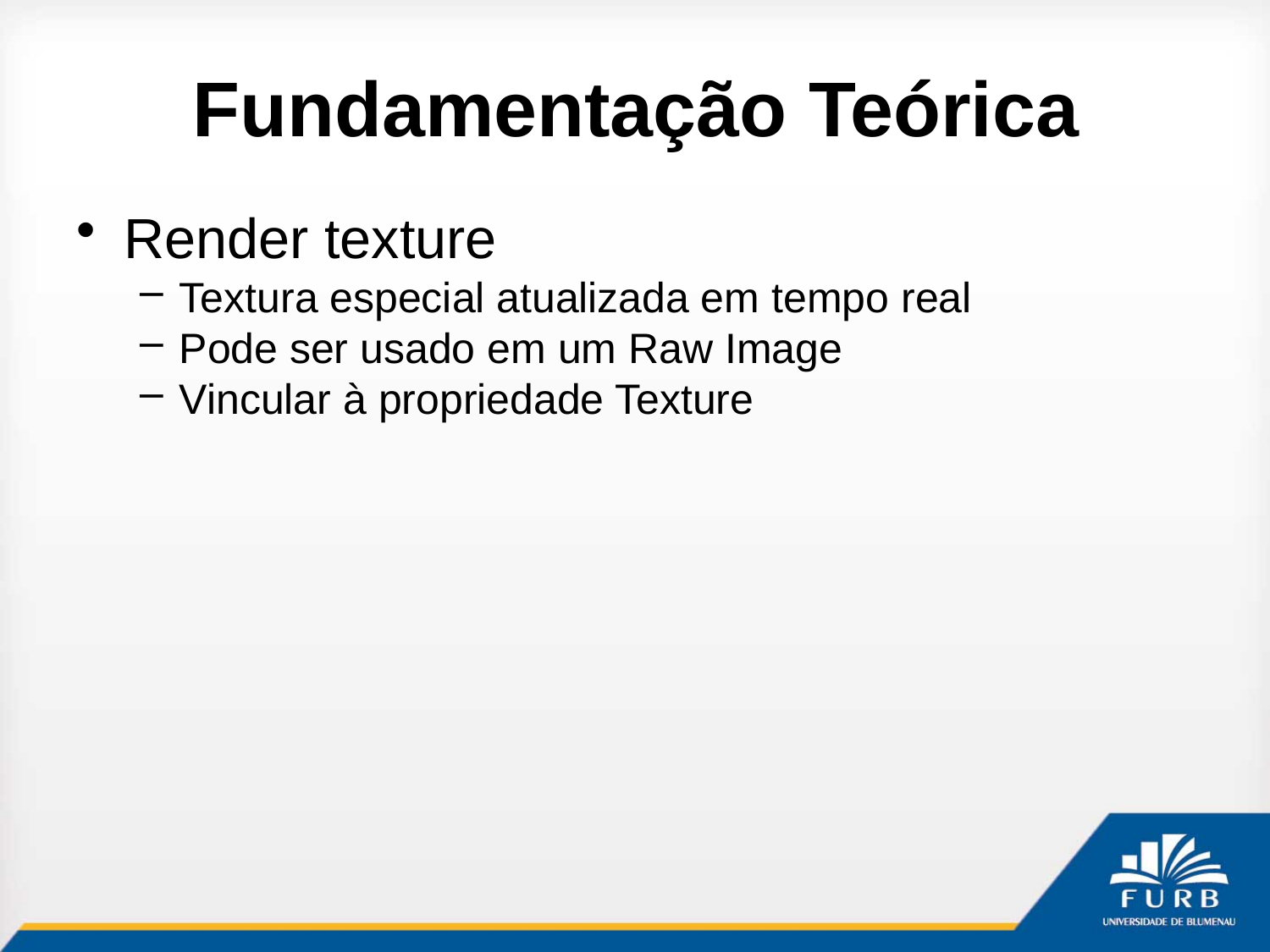

# Fundamentação Teórica
Render texture
Textura especial atualizada em tempo real
Pode ser usado em um Raw Image
Vincular à propriedade Texture